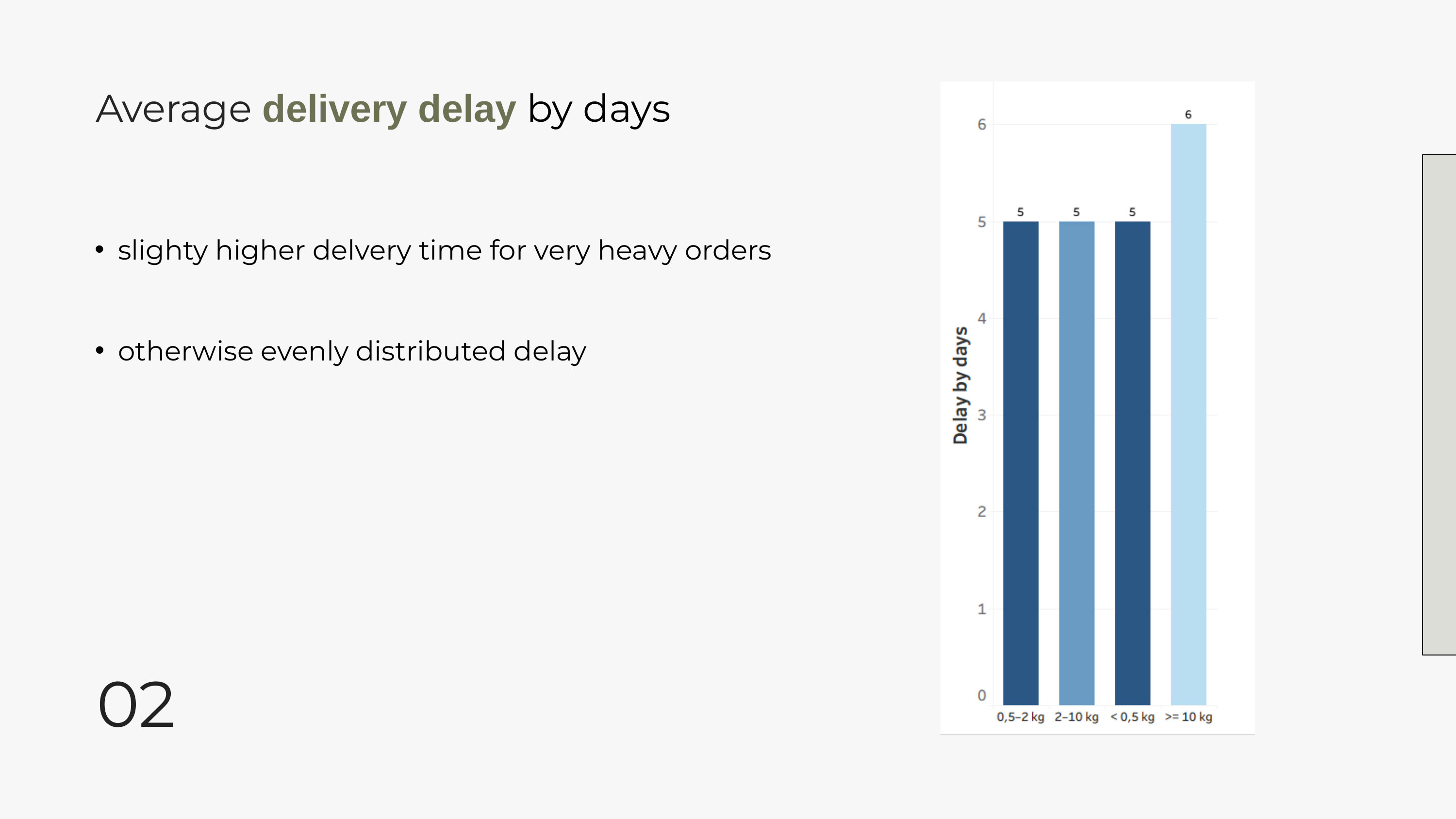

Average delivery delay by days

slighty higher delvery time for very heavy orders
otherwise evenly distributed delay
02